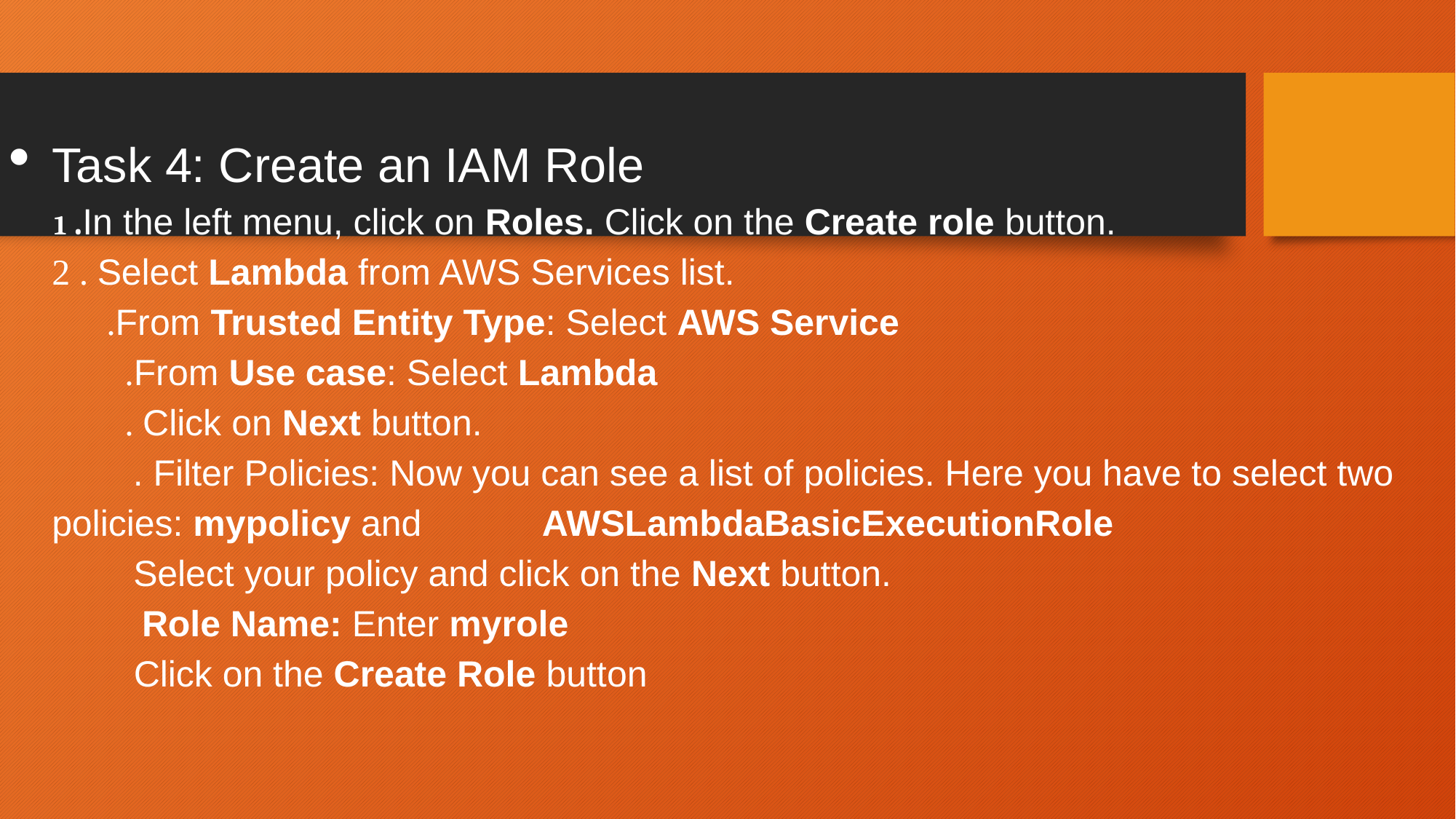

# Task 4: Create an IAM Role 1 .In the left menu, click on Roles. Click on the Create role button. 2 . Select Lambda from AWS Services list. .From Trusted Entity Type: Select AWS Service .From Use case: Select Lambda . Click on Next button. . Filter Policies: Now you can see a list of policies. Here you have to select two policies: mypolicy and            AWSLambdaBasicExecutionRole Select your policy and click on the Next button. Role Name: Enter myrole Click on the Create Role button